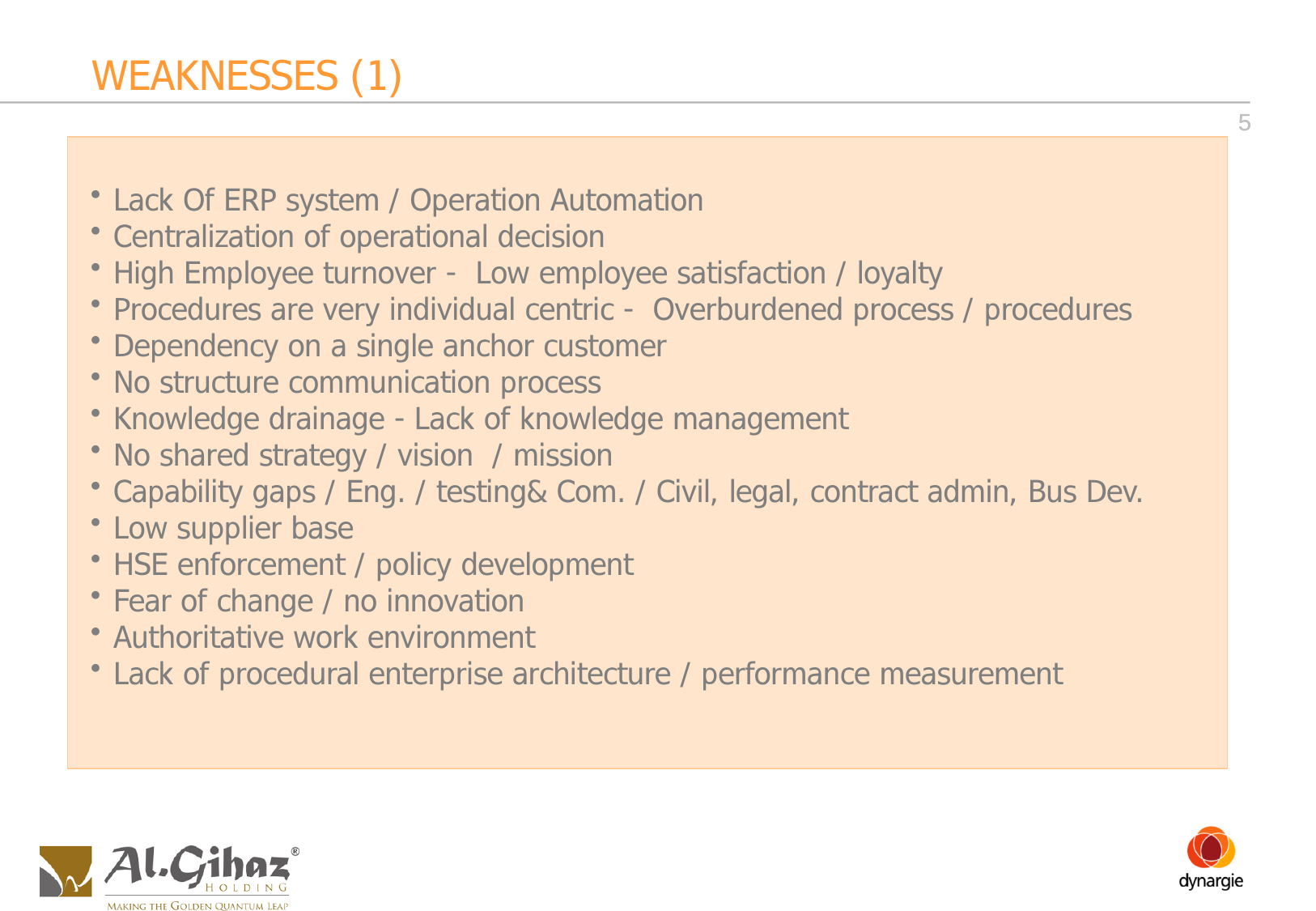

WEAKNESSES (1)
5
5

Lack Of ERP system / Operation Automation
Centralization of operational decision
High Employee turnover -  Low employee satisfaction / loyalty
Procedures are very individual centric -  Overburdened process / procedures
Dependency on a single anchor customer
No structure communication process
Knowledge drainage - Lack of knowledge management
No shared strategy / vision  / mission
Capability gaps / Eng. / testing& Com. / Civil, legal, contract admin, Bus Dev.
Low supplier base
HSE enforcement / policy development
Fear of change / no innovation
Authoritative work environment
Lack of procedural enterprise architecture / performance measurement